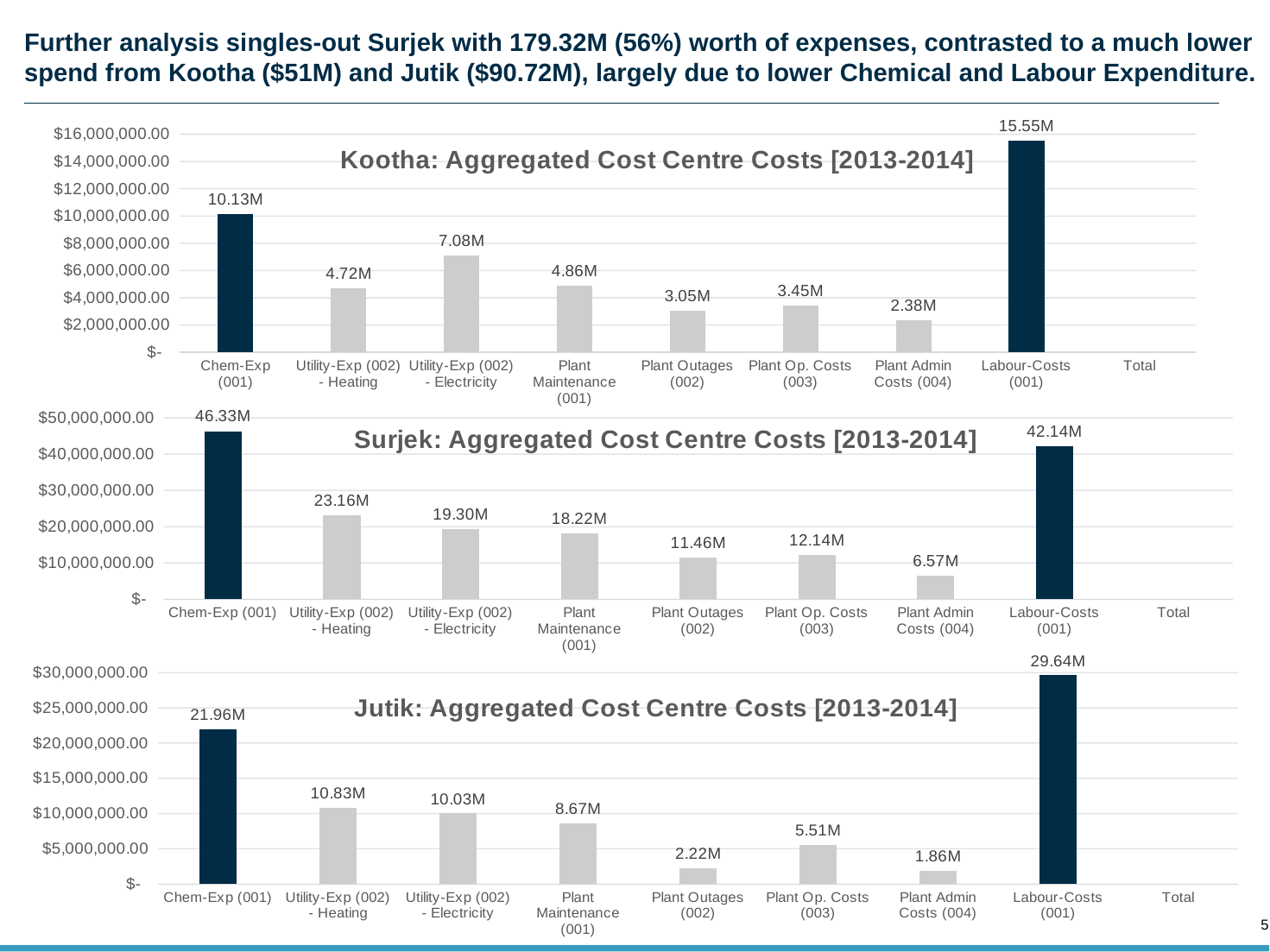

# Further analysis singles-out Surjek with 179.32M (56%) worth of expenses, contrasted to a much lower spend from Kootha ($51M) and Jutik ($90.72M), largely due to lower Chemical and Labour Expenditure.

[unsupported chart]

[unsupported chart]

[unsupported chart]